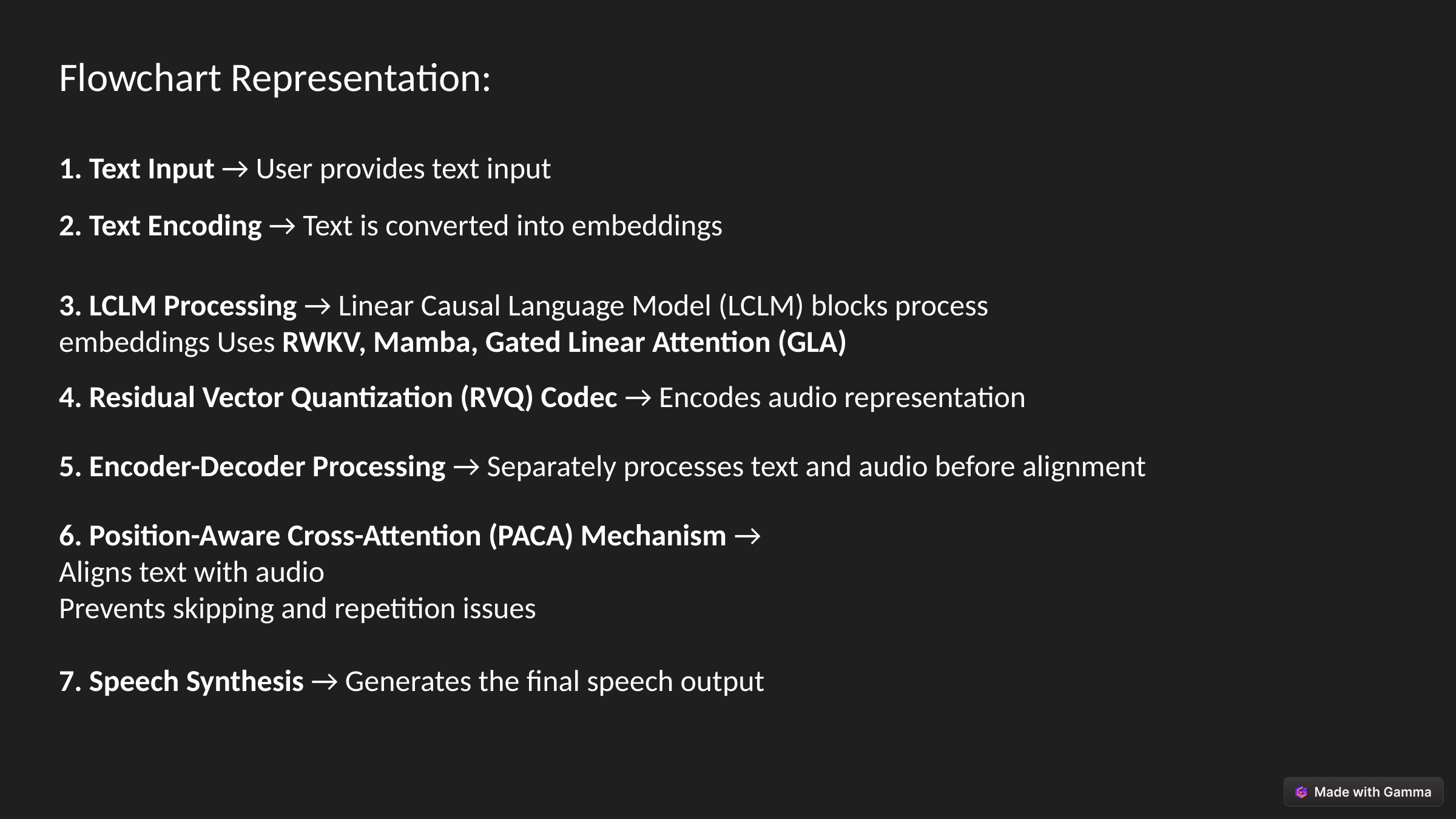

Flowchart Representation:

1. Text Input → User provides text input
2. Text Encoding → Text is converted into embeddings
3. LCLM Processing → Linear Causal Language Model (LCLM) blocks process embeddings Uses RWKV, Mamba, Gated Linear Attention (GLA)
4. Residual Vector Quantization (RVQ) Codec → Encodes audio representation
5. Encoder-Decoder Processing → Separately processes text and audio before alignment
6. Position-Aware Cross-Attention (PACA) Mechanism → Aligns text with audio
Prevents skipping and repetition issues

7. Speech Synthesis → Generates the final speech output